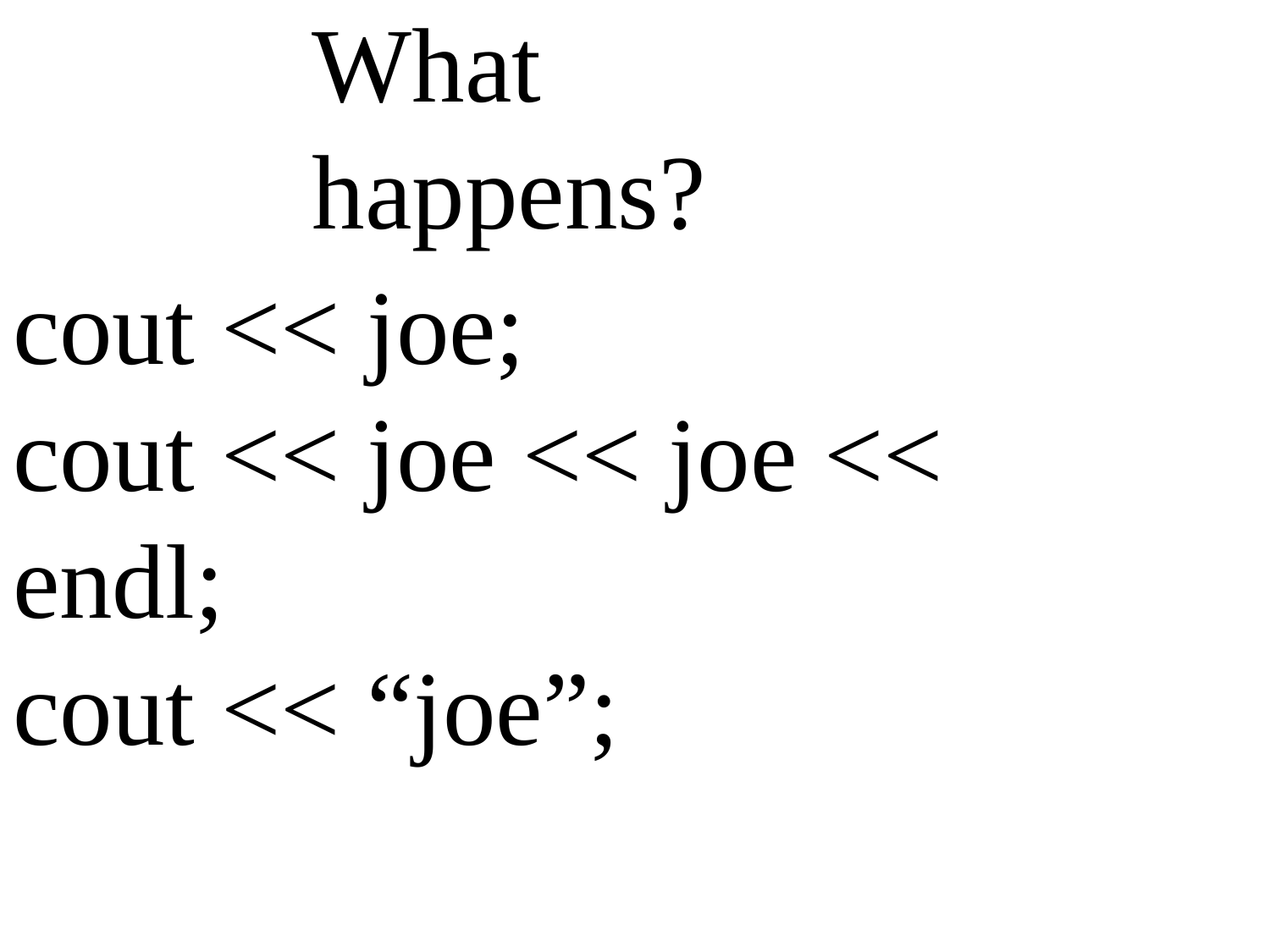

What happens?
cout << joe;
cout << joe << joe << endl;
cout << “joe”;